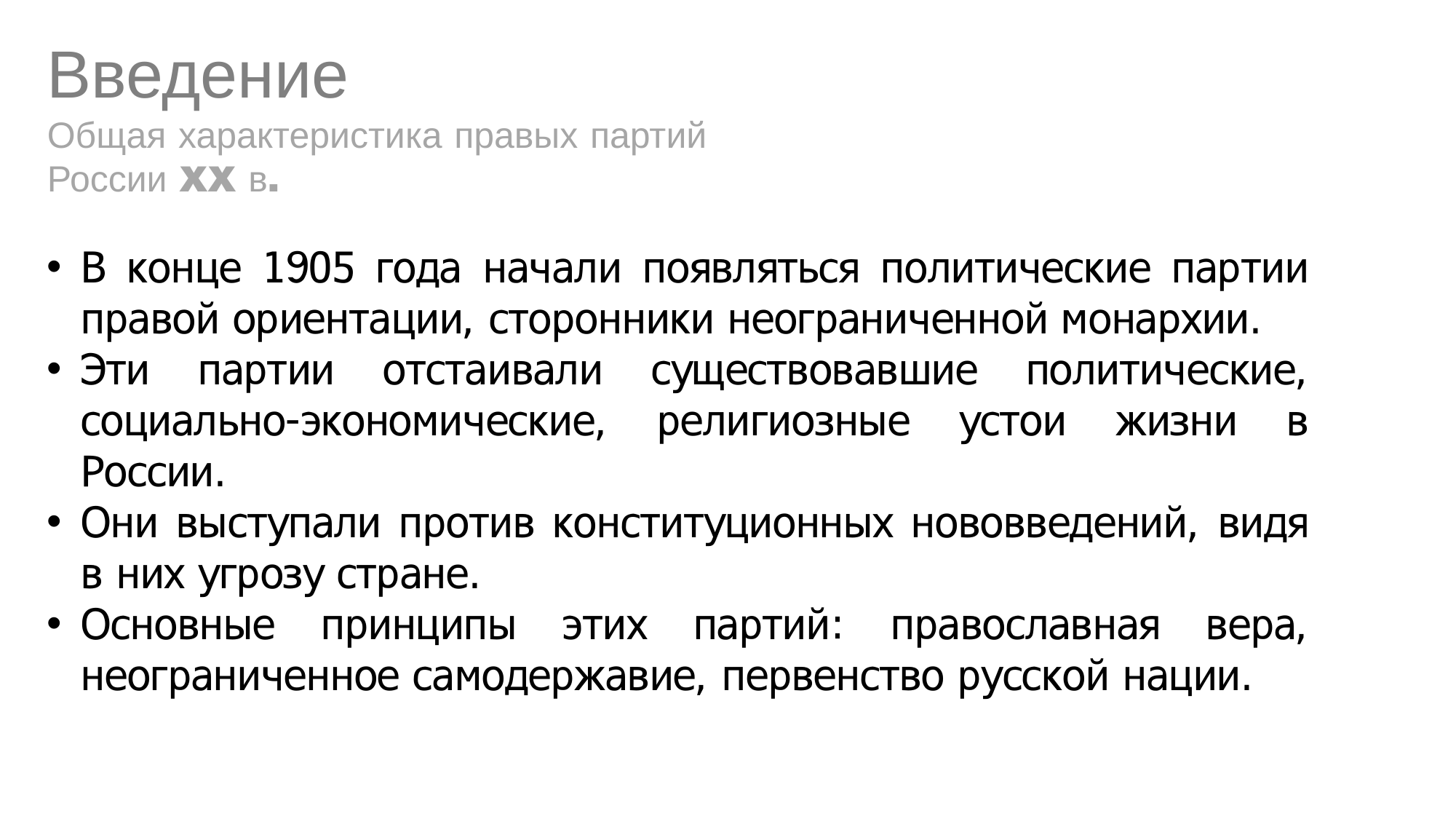

Введение
Общая характеристика правых партий России XX в.
В конце 1905 года начали появляться политические партии правой ориентации, сторонники неограниченной монархии.
Эти партии отстаивали существовавшие политические, социально-экономические, религиозные устои жизни в России.
Они выступали против конституционных нововведений, видя в них угрозу стране.
Основные принципы этих партий: православная вера, неограниченное самодержавие, первенство русской нации.